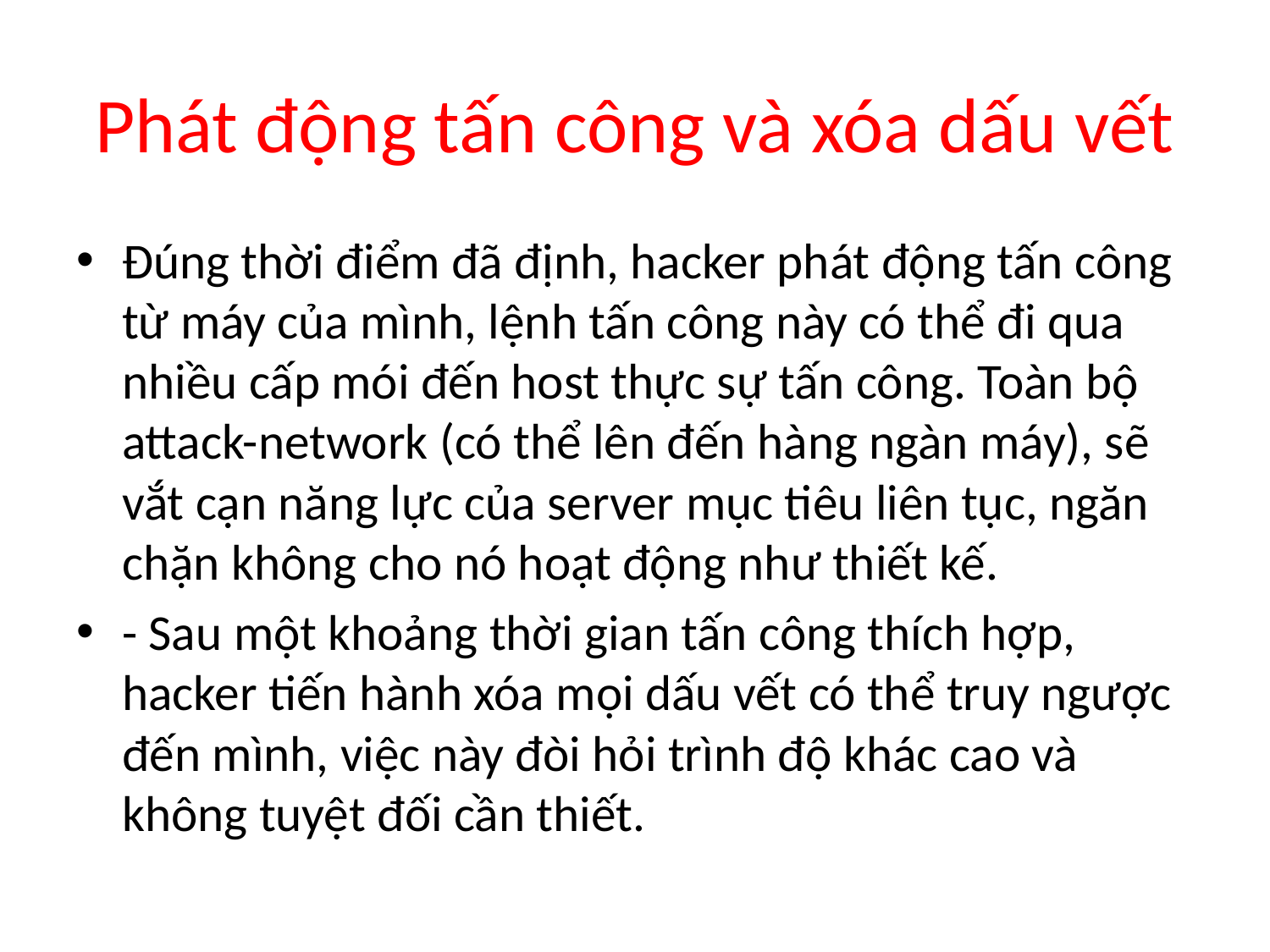

# Phát động tấn công và xóa dấu vết
Đúng thời điểm đã định, hacker phát động tấn công từ máy của mình, lệnh tấn công này có thể đi qua nhiều cấp mói đến host thực sự tấn công. Toàn bộ attack-network (có thể lên đến hàng ngàn máy), sẽ vắt cạn năng lực của server mục tiêu liên tục, ngăn chặn không cho nó hoạt động như thiết kế.
- Sau một khoảng thời gian tấn công thích hợp, hacker tiến hành xóa mọi dấu vết có thể truy ngược đến mình, việc này đòi hỏi trình độ khác cao và không tuyệt đối cần thiết.